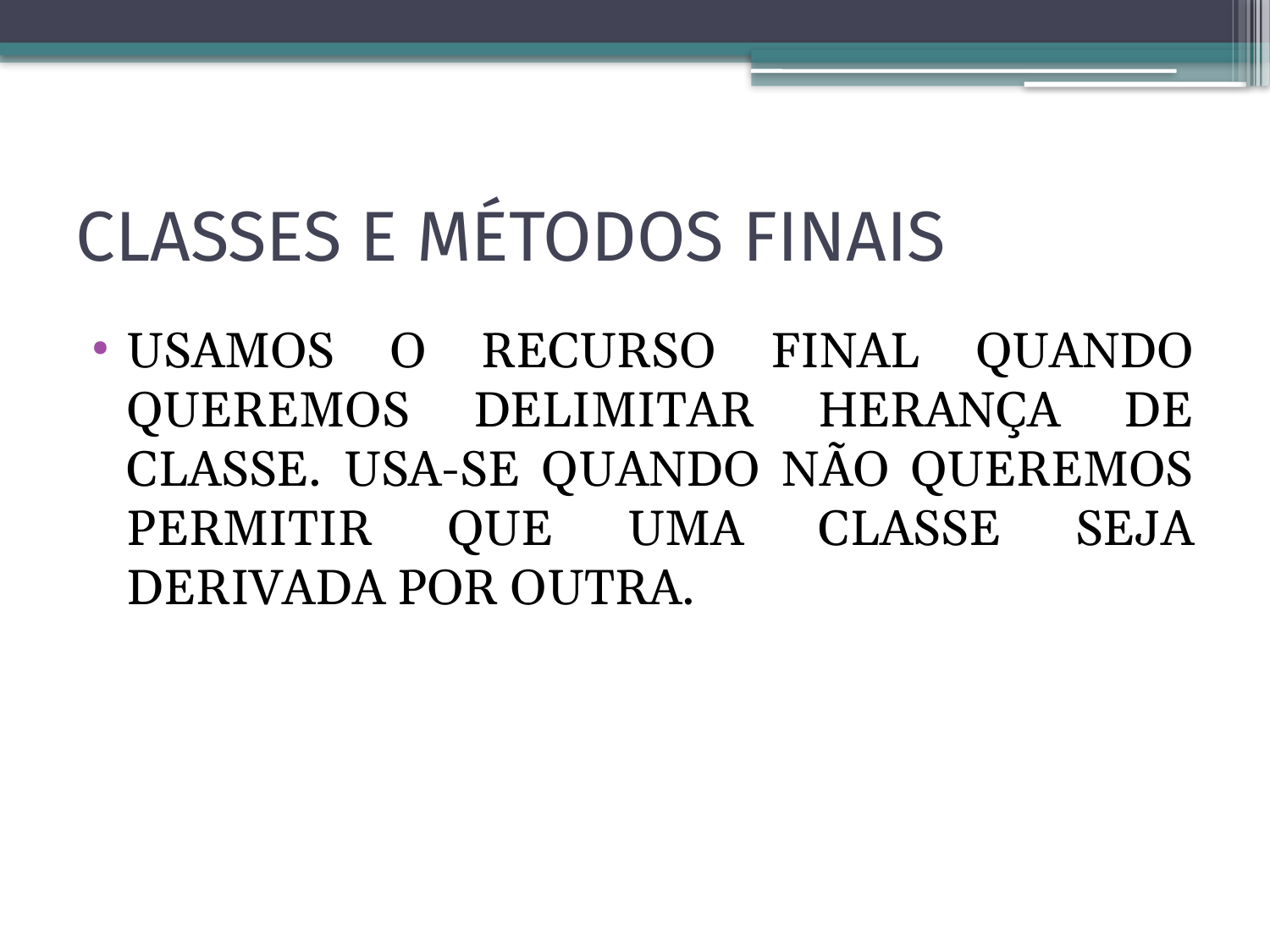

# CLASSES E MÉTODOS FINAIS
USAMOS O RECURSO FINAL QUANDO QUEREMOS DELIMITAR HERANÇA DE CLASSE. USA-SE QUANDO NÃO QUEREMOS PERMITIR QUE UMA CLASSE SEJA DERIVADA POR OUTRA.